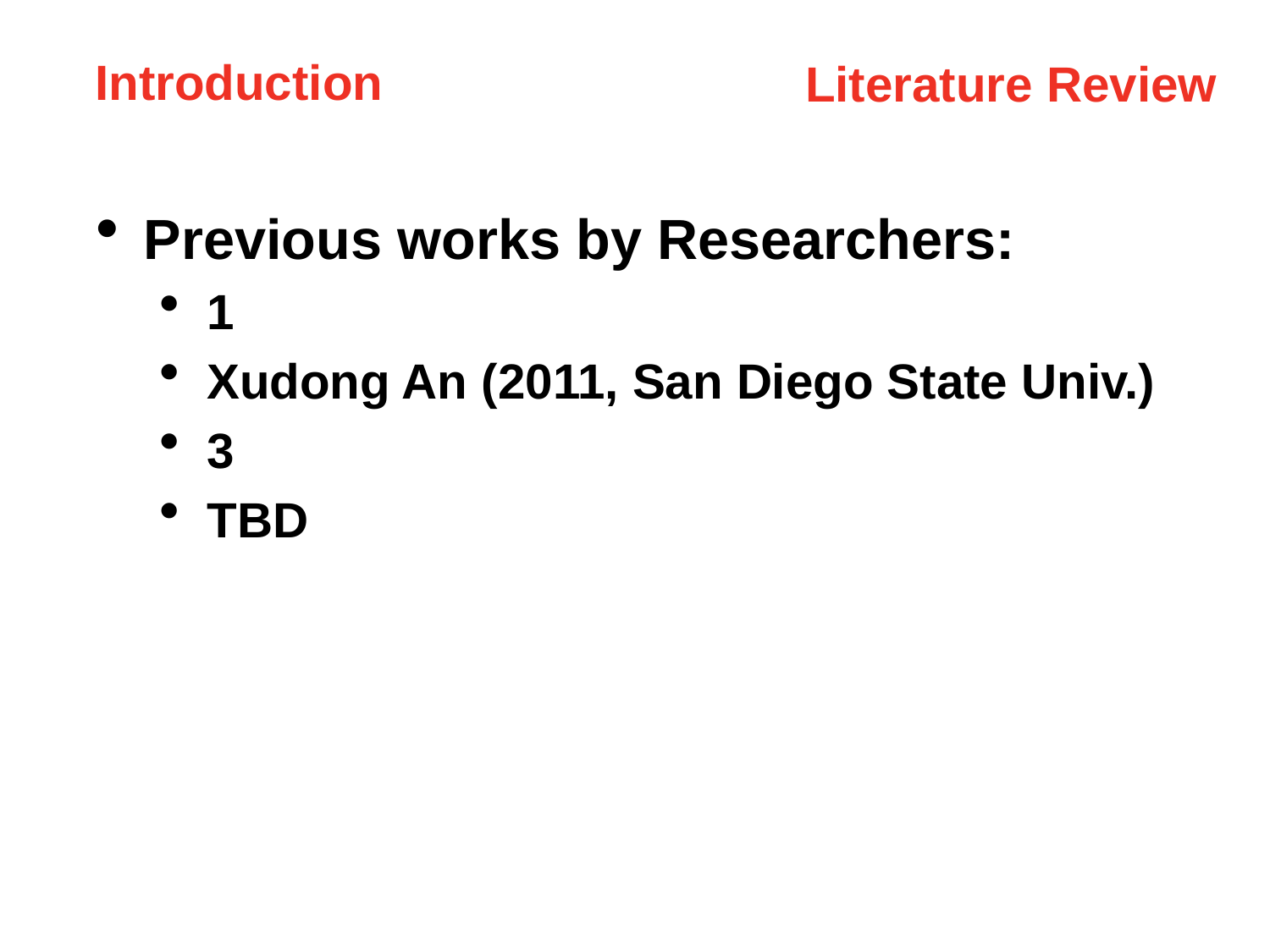

Introduction
Literature Review

Previous works by Researchers:
1
Xudong An (2011, San Diego State Univ.)
3
TBD